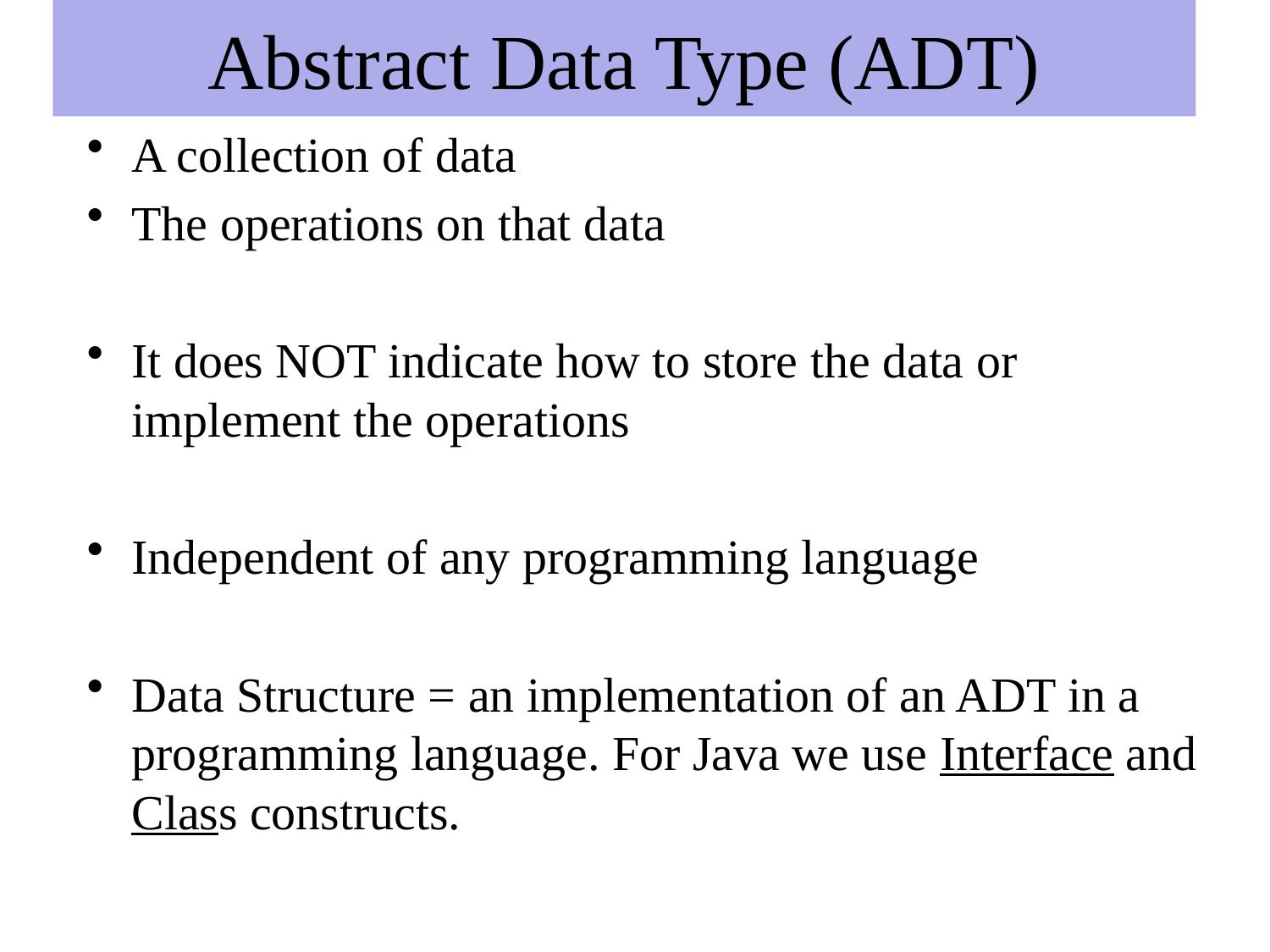

# Abstract Data Type (ADT)
A collection of data
The operations on that data

It does NOT indicate how to store the data or implement the operations

Independent of any programming language

Data Structure = an implementation of an ADT in a programming language. For Java we use Interface and Class constructs.